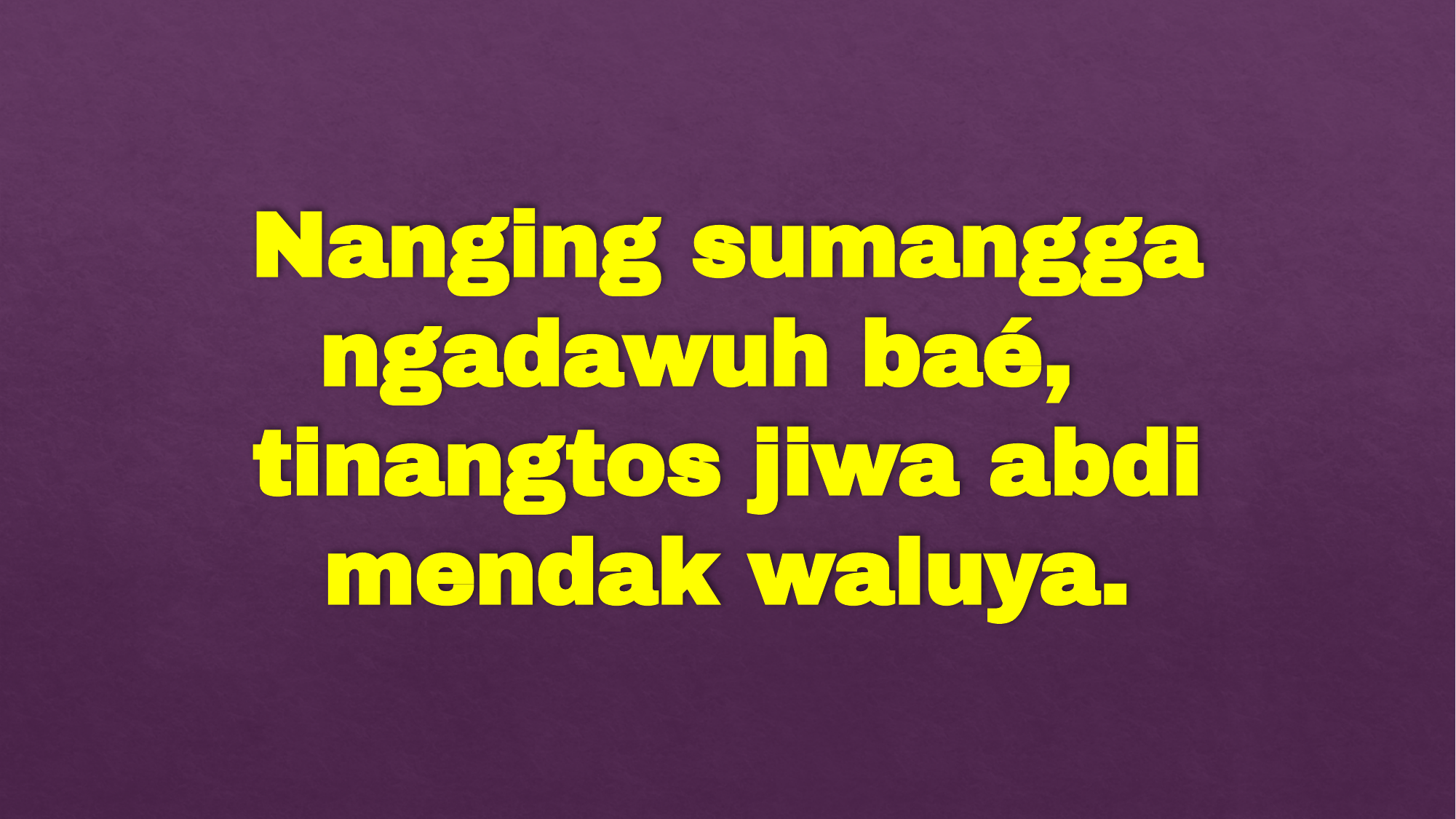

Nanging sumangga ngadawuh baé,   tinangtos jiwa abdi mendak waluya.